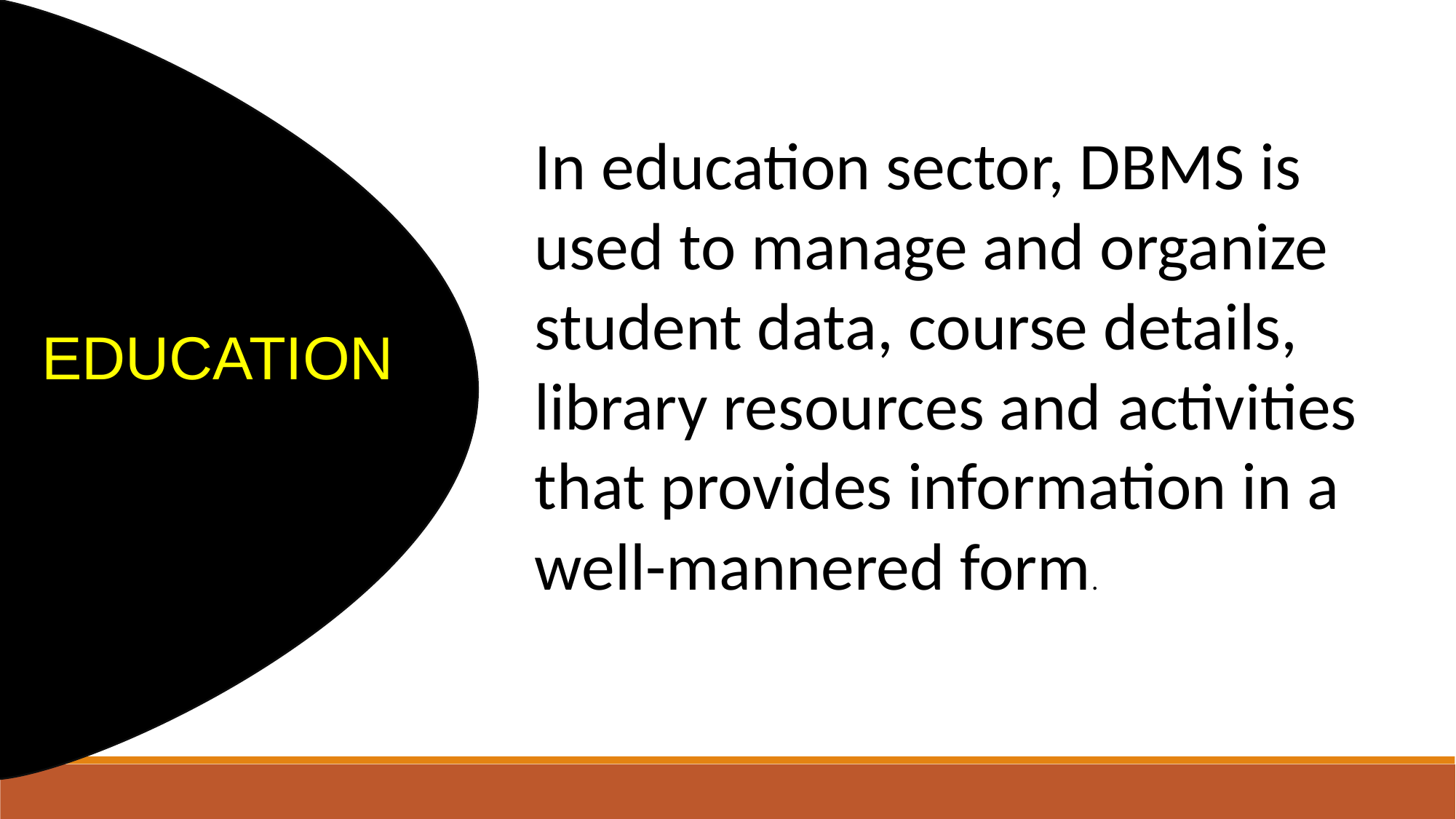

In education sector, DBMS is used to manage and organize student data, course details, library resources and activities that provides information in a well-mannered form.

EDUCATION